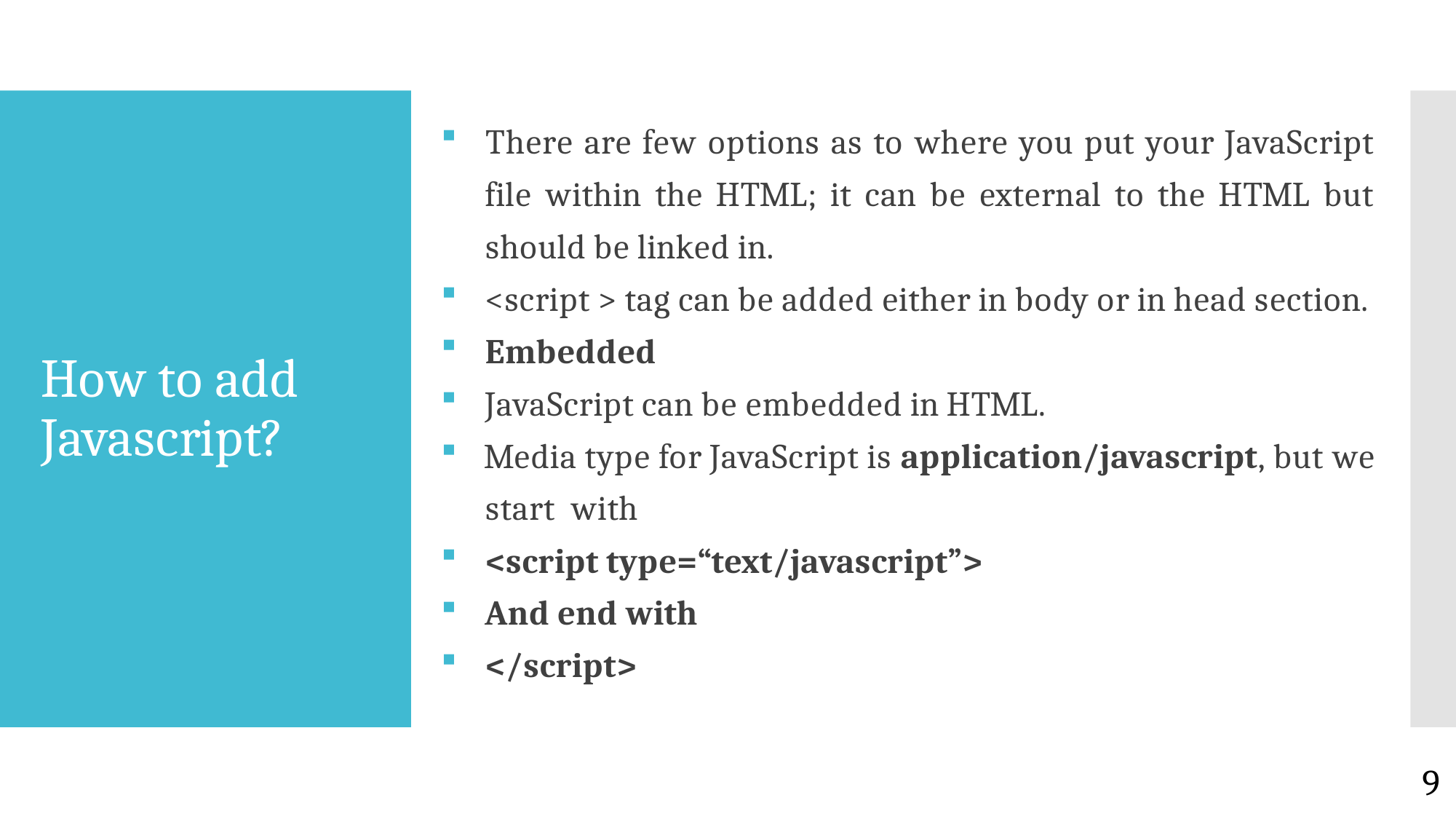

There are few options as to where you put your JavaScript file within the HTML; it can be external to the HTML but should be linked in.
<script > tag can be added either in body or in head section.
Embedded
JavaScript can be embedded in HTML.
Media type for JavaScript is application/javascript, but we start  with
<script type=“text/javascript”>
And end with
</script>

# How to add Javascript?
9